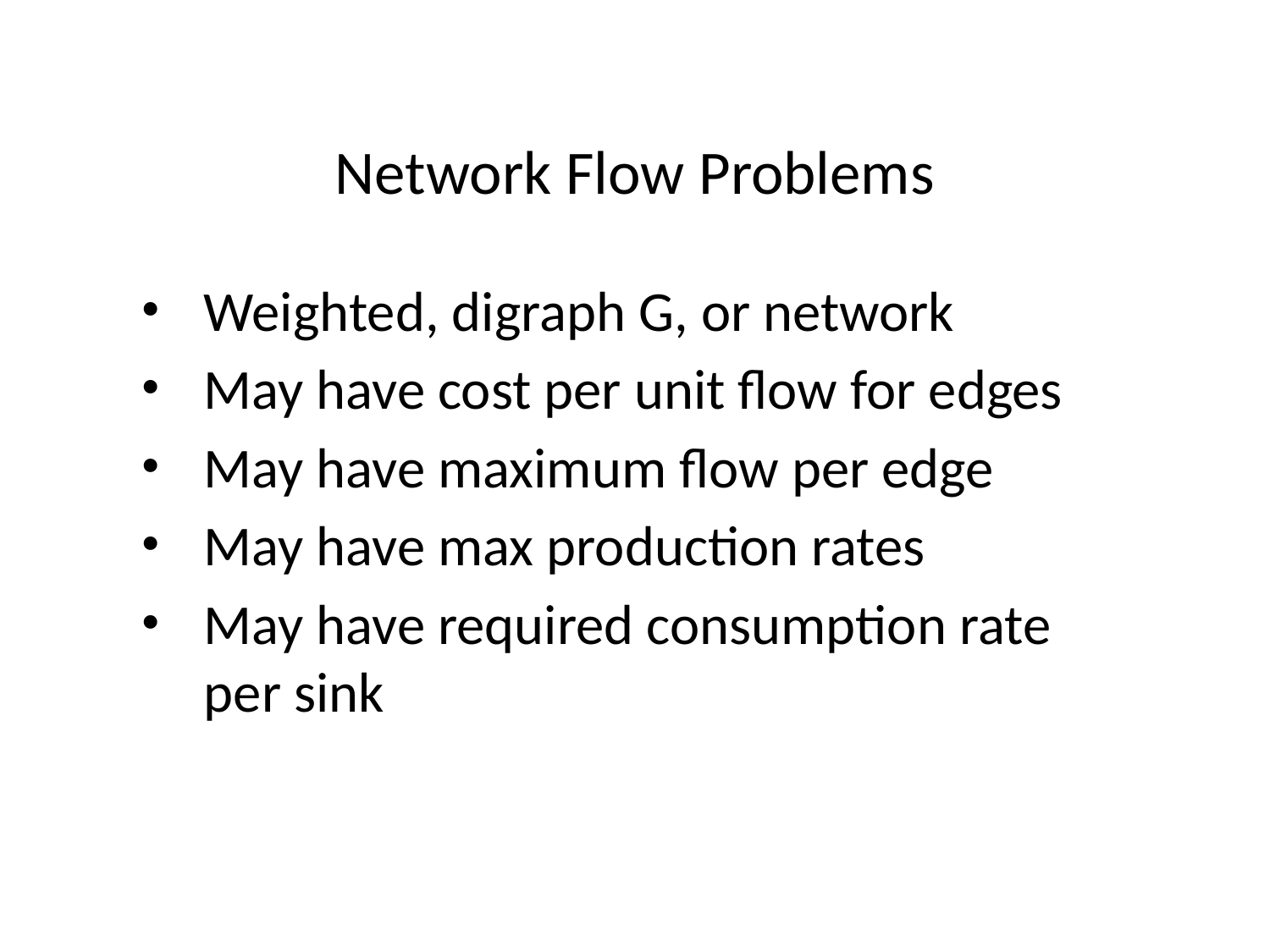

Network Flow Problems
Weighted, digraph G, or network
May have cost per unit flow for edges
May have maximum flow per edge
May have max production rates
May have required consumption rate per sink